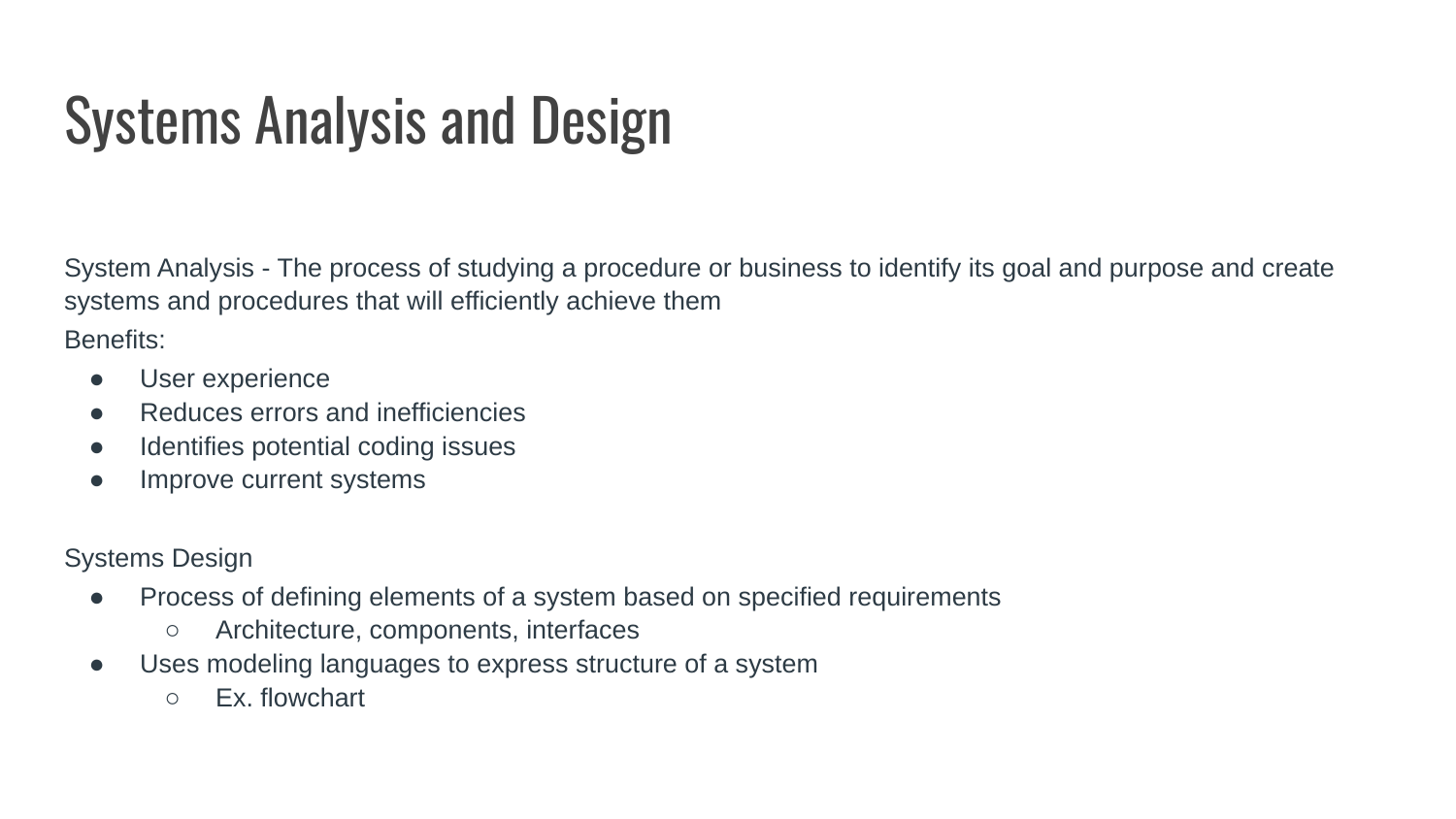

# Systems Analysis and Design
System Analysis - The process of studying a procedure or business to identify its goal and purpose and create systems and procedures that will efficiently achieve them
Benefits:
User experience
Reduces errors and inefficiencies
Identifies potential coding issues
Improve current systems

Systems Design
Process of defining elements of a system based on specified requirements
Architecture, components, interfaces
Uses modeling languages to express structure of a system
Ex. flowchart